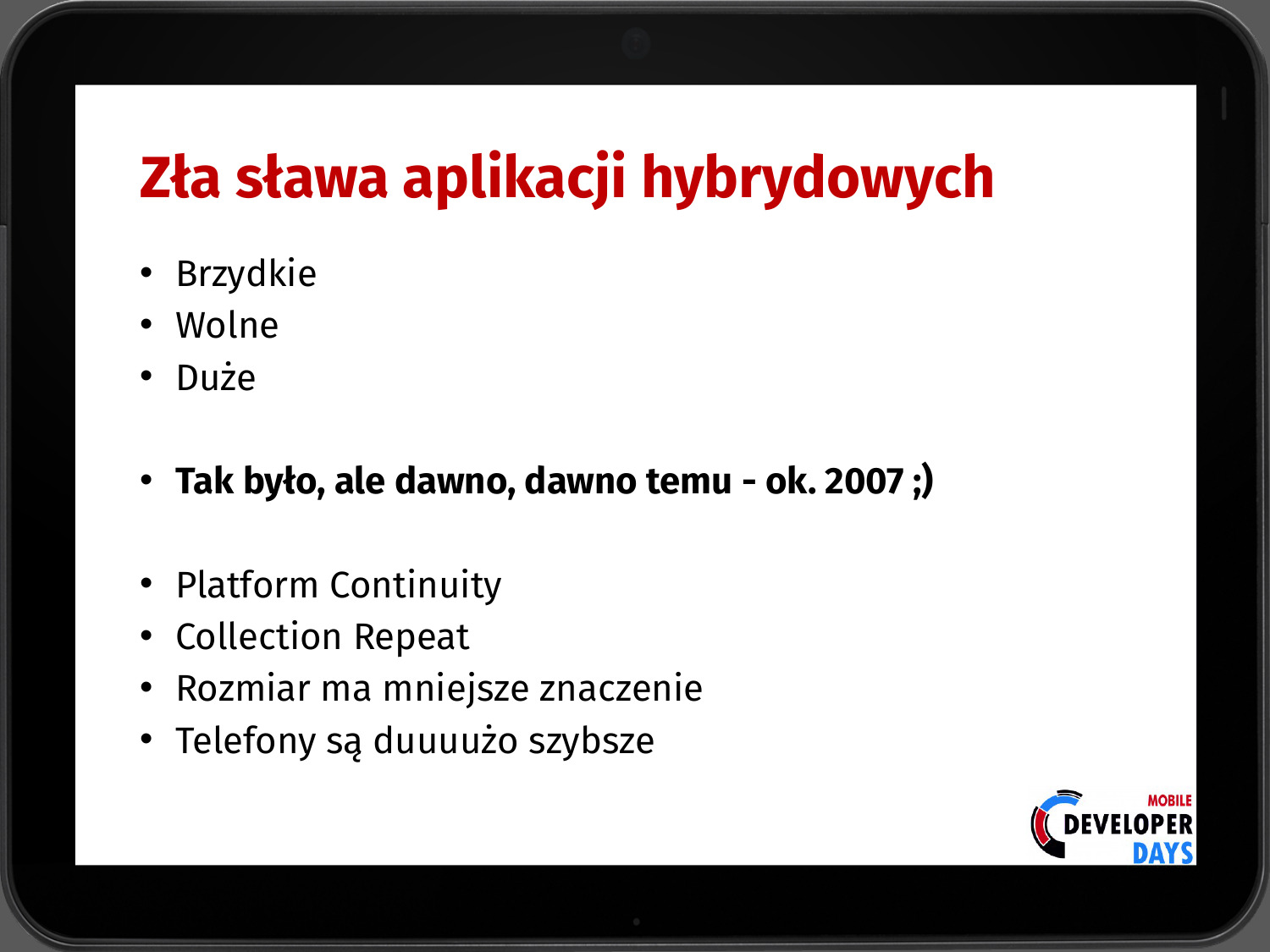

# Zła sława aplikacji hybrydowych
Brzydkie
Wolne
Duże

Tak było, ale dawno, dawno temu - ok. 2007 ;)

Platform Continuity
Collection Repeat
Rozmiar ma mniejsze znaczenie
Telefony są duuuużo szybsze